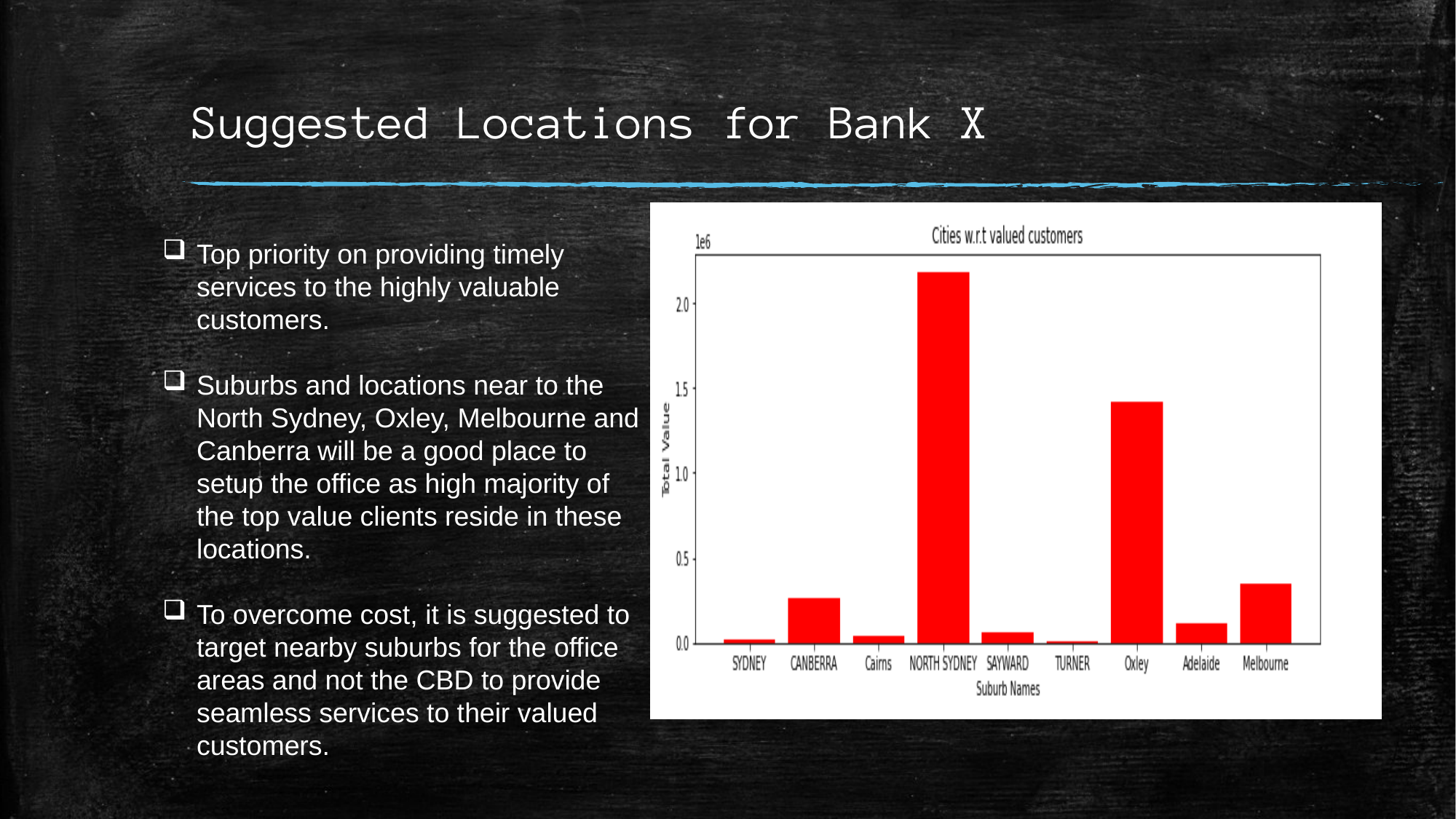

# Suggested Locations for Bank X

### Chart

| Category |
|---|
Top priority on providing timely services to the highly valuable customers.

Suburbs and locations near to the North Sydney, Oxley, Melbourne and Canberra will be a good place to setup the office as high majority of the top value clients reside in these locations.

To overcome cost, it is suggested to target nearby suburbs for the office areas and not the CBD to provide seamless services to their valued customers.